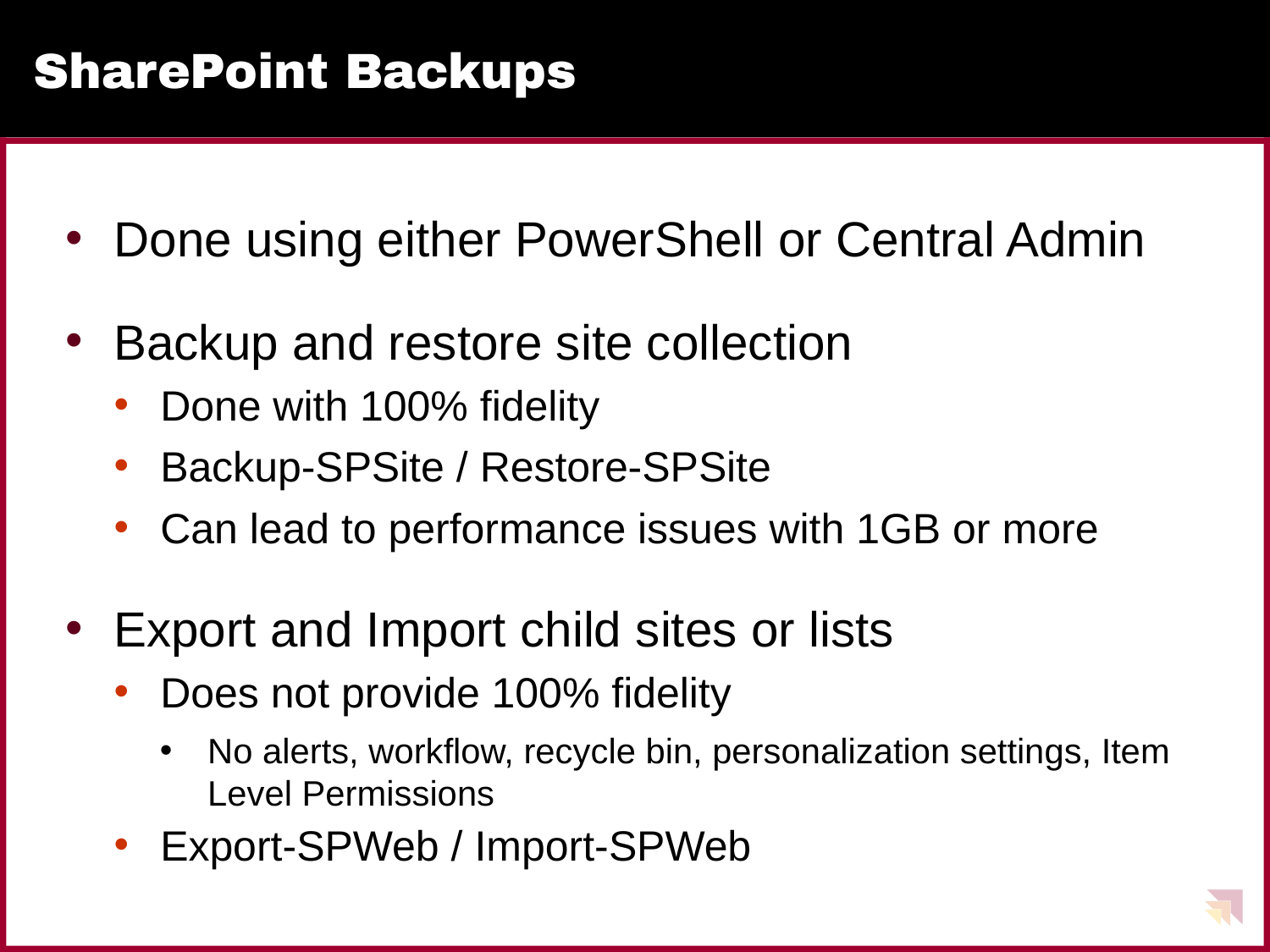

# SharePoint Backups
Done using either PowerShell or Central Admin
Backup and restore site collection
Done with 100% fidelity
Backup-SPSite / Restore-SPSite
Can lead to performance issues with 1GB or more
Export and Import child sites or lists
Does not provide 100% fidelity
No alerts, workflow, recycle bin, personalization settings, Item Level Permissions
Export-SPWeb / Import-SPWeb